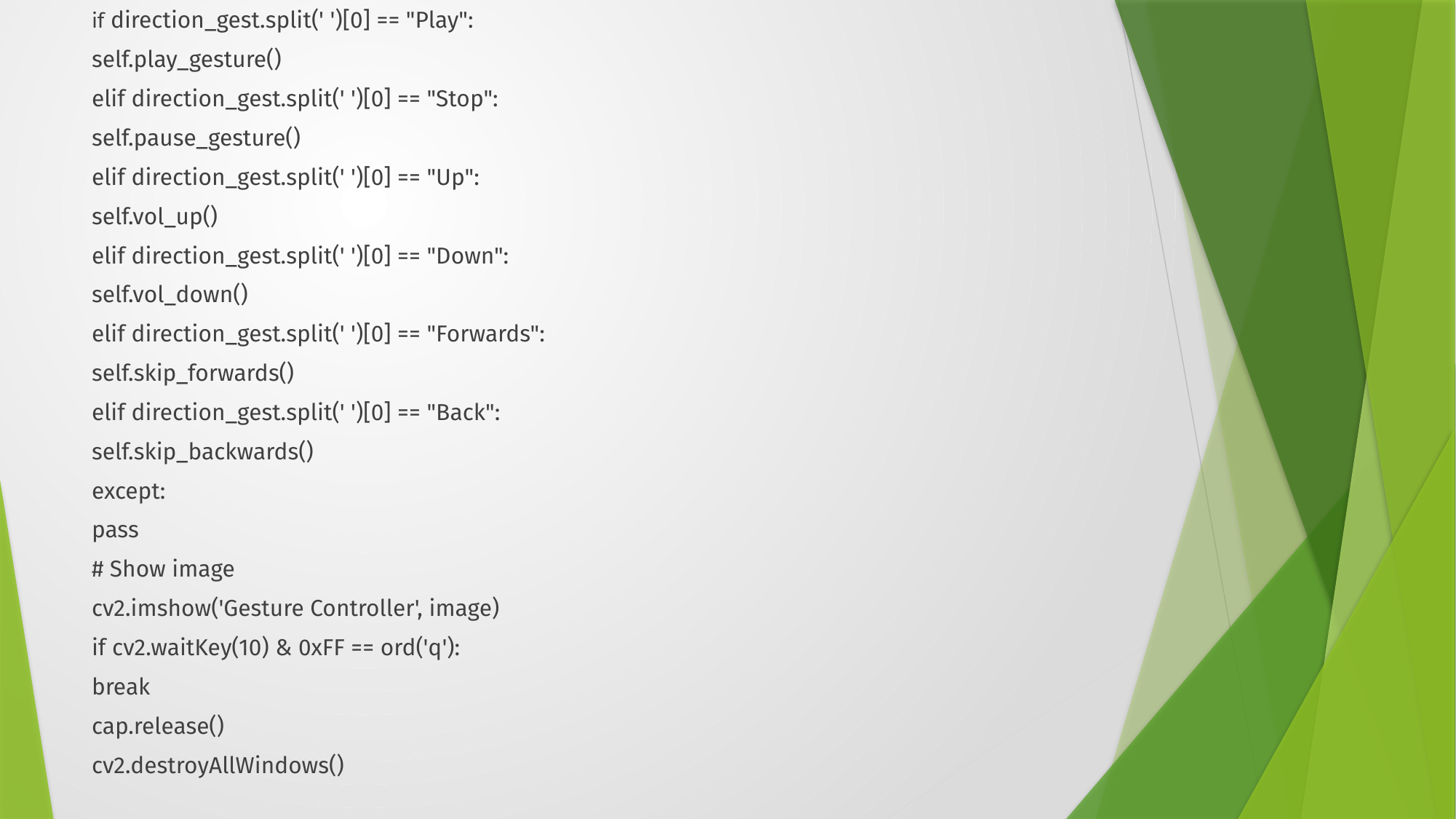

if direction_gest.split(' ')[0] == "Play":
self.play_gesture()
elif direction_gest.split(' ')[0] == "Stop":
self.pause_gesture()
elif direction_gest.split(' ')[0] == "Up":
self.vol_up()
elif direction_gest.split(' ')[0] == "Down":
self.vol_down()
elif direction_gest.split(' ')[0] == "Forwards":
self.skip_forwards()
elif direction_gest.split(' ')[0] == "Back":
self.skip_backwards()
except:
pass
# Show image
cv2.imshow('Gesture Controller', image)
if cv2.waitKey(10) & 0xFF == ord('q'):
break
cap.release()
cv2.destroyAllWindows()

#